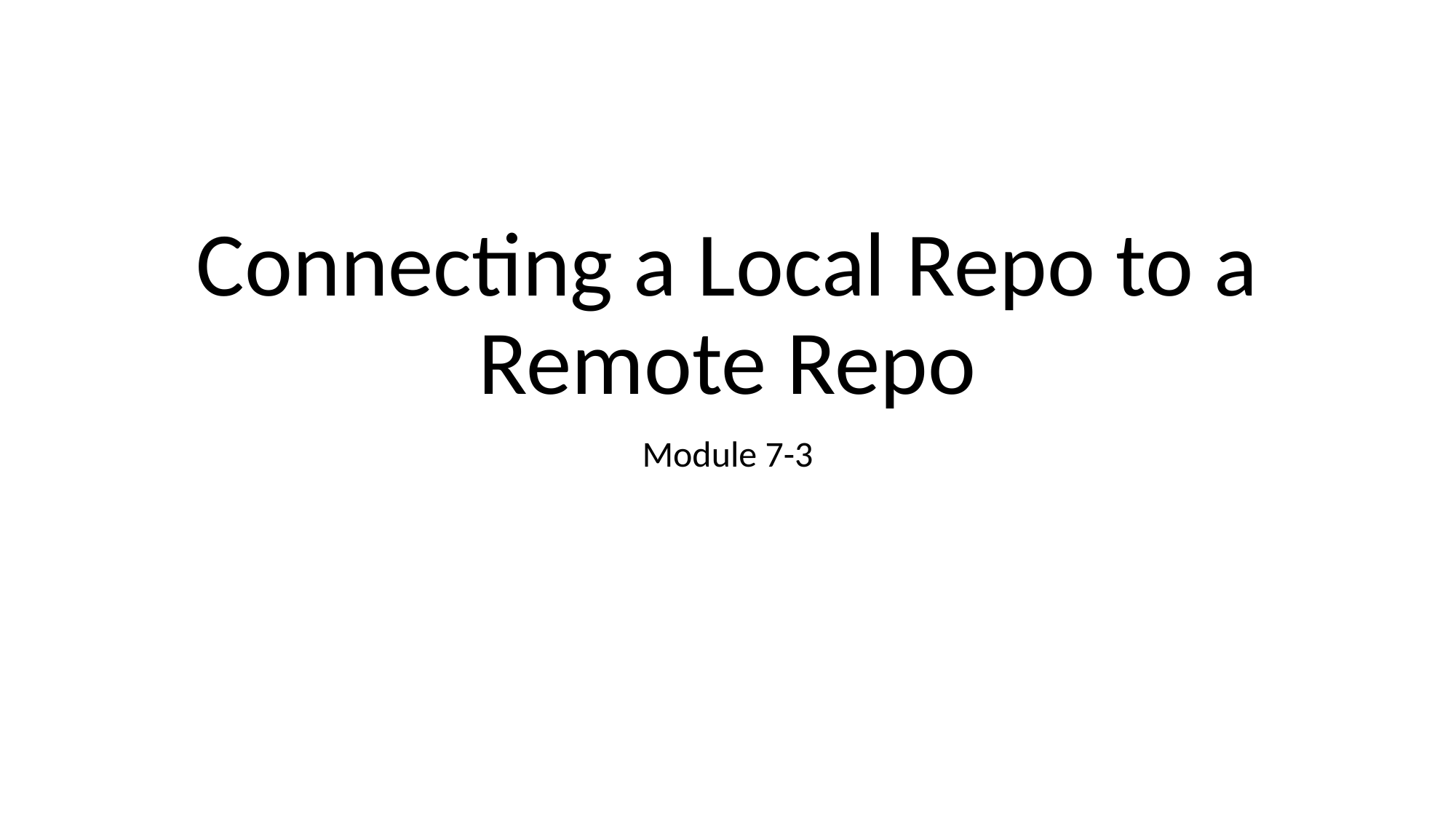

# Connecting a Local Repo to a Remote Repo
Module 7-3